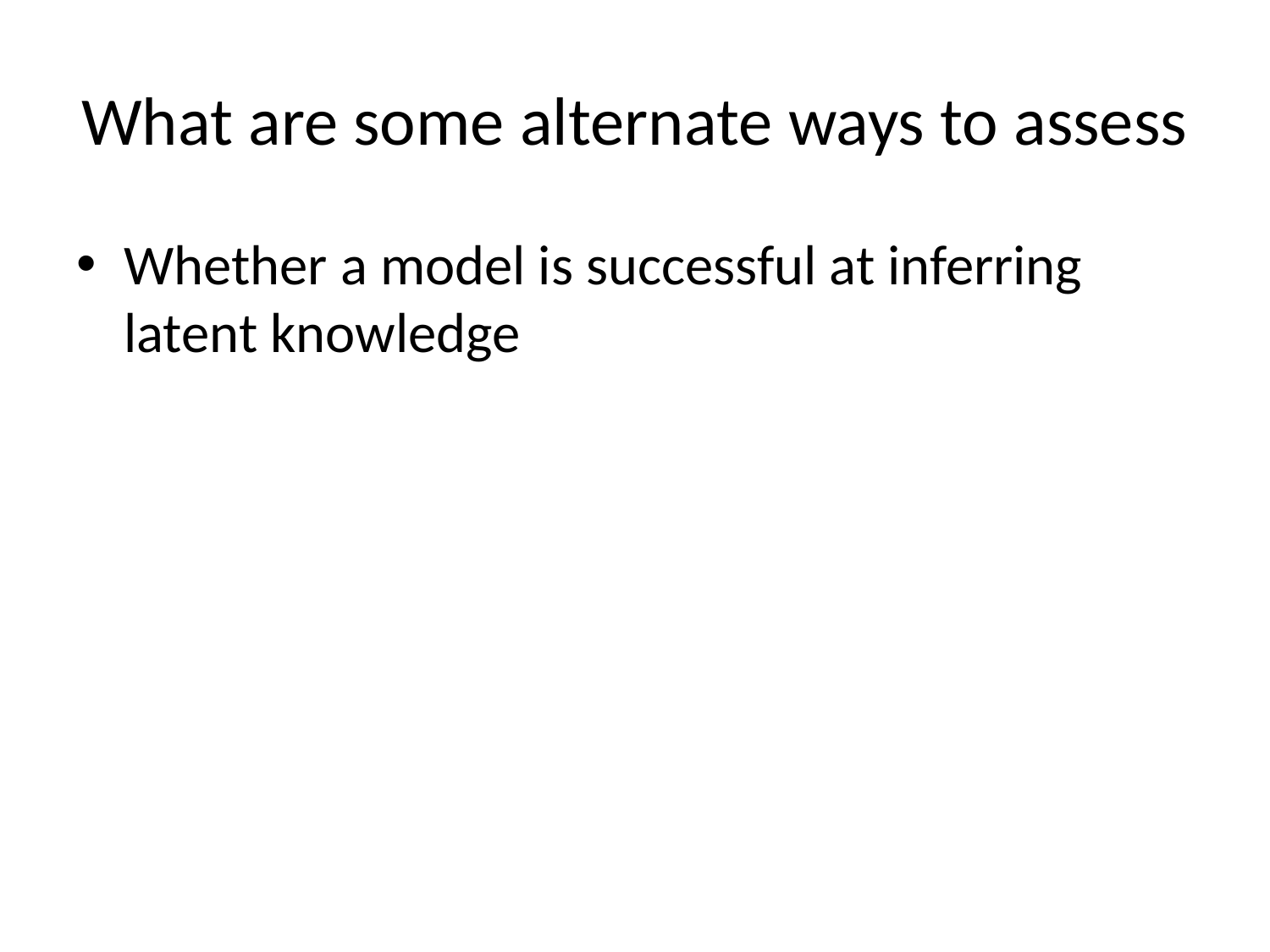

# What are some alternate ways to assess
Whether a model is successful at inferring latent knowledge